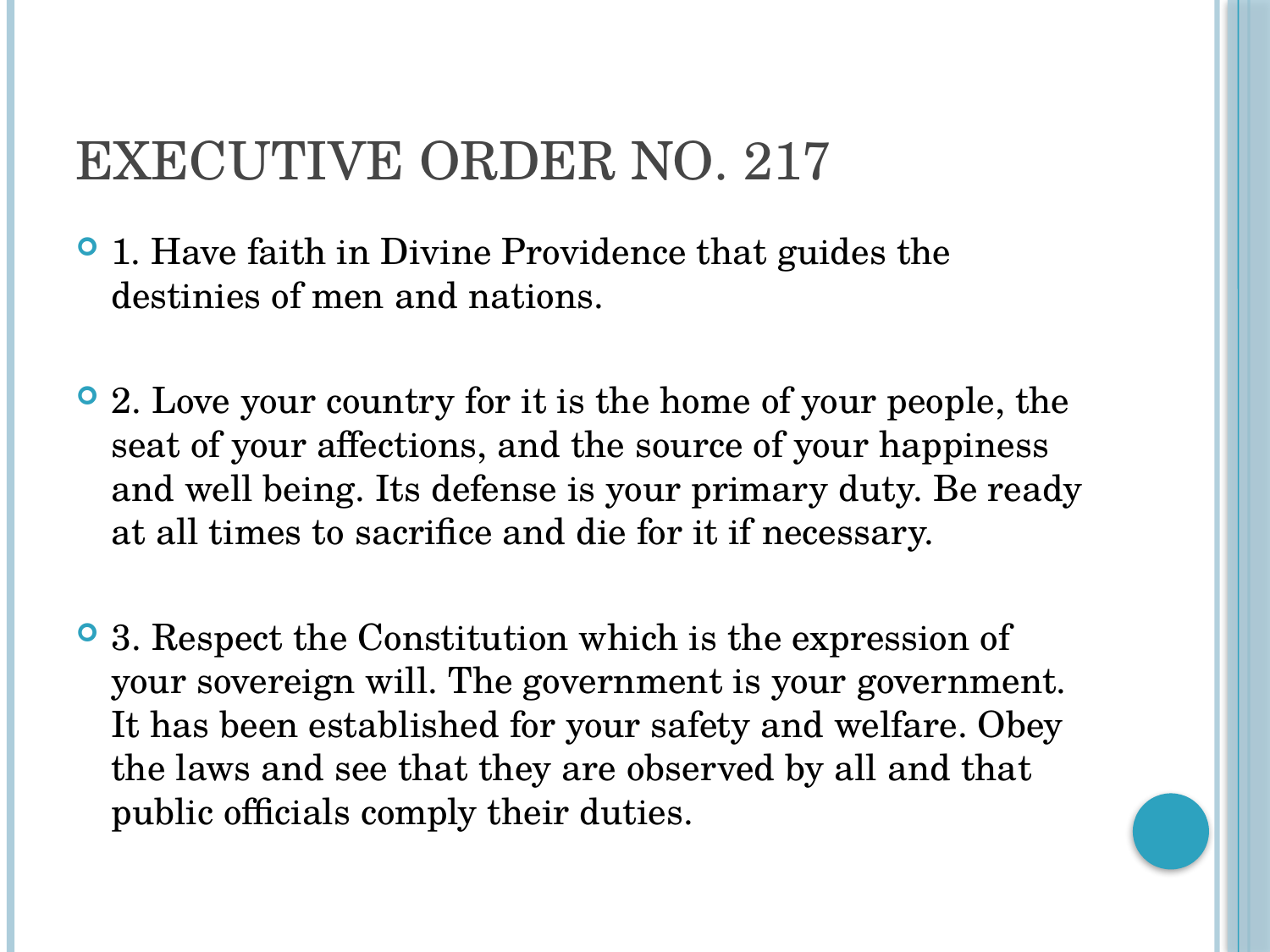

# Executive order no. 217
1. Have faith in Divine Providence that guides the destinies of men and nations.

2. Love your country for it is the home of your people, the seat of your affections, and the source of your happiness and well being. Its defense is your primary duty. Be ready at all times to sacrifice and die for it if necessary.

3. Respect the Constitution which is the expression of your sovereign will. The government is your government. It has been established for your safety and welfare. Obey the laws and see that they are observed by all and that public officials comply their duties.